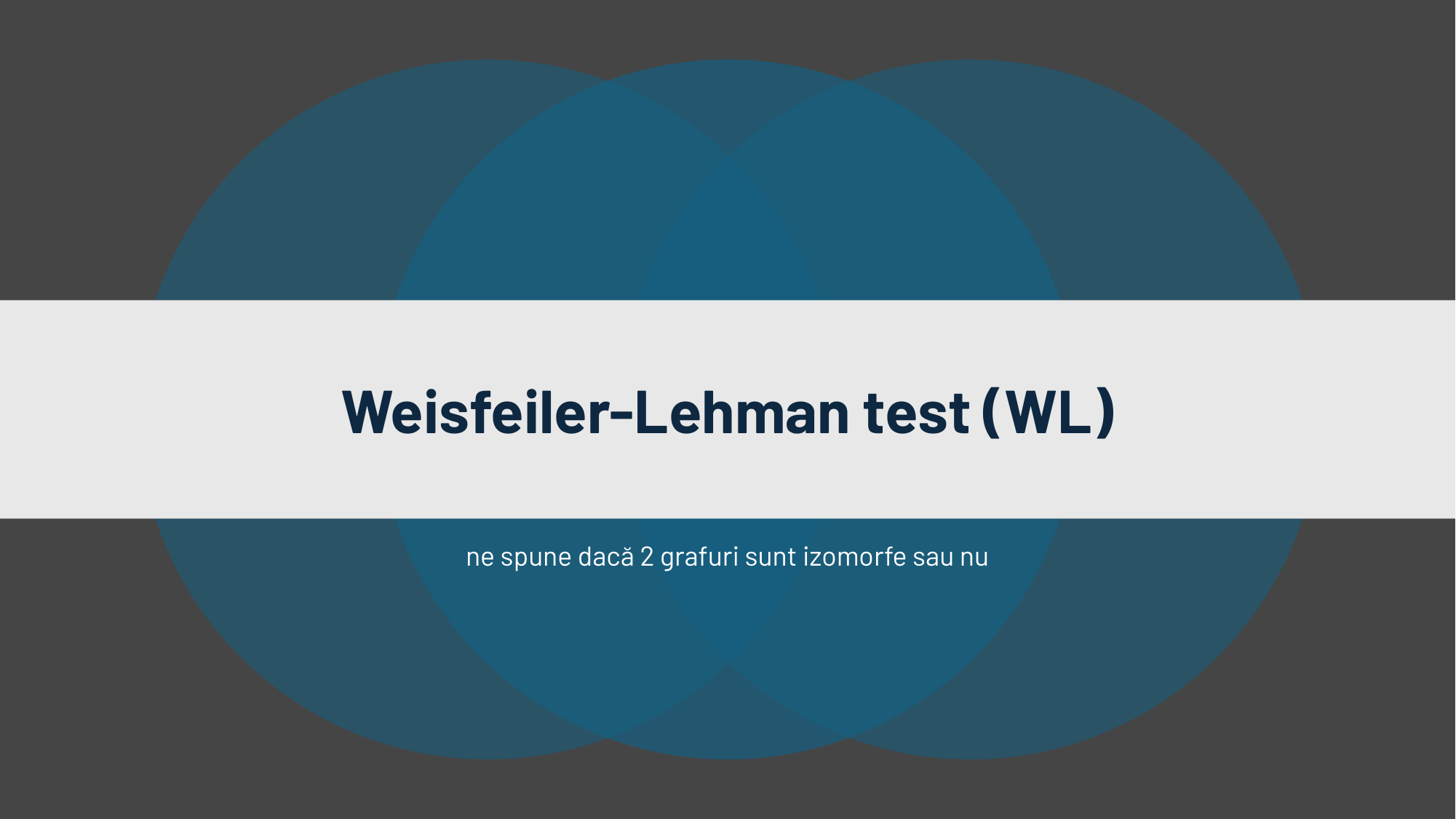

Weisfeiler-Lehman test (WL)
ne spune dacă 2 grafuri sunt izomorfe sau nu